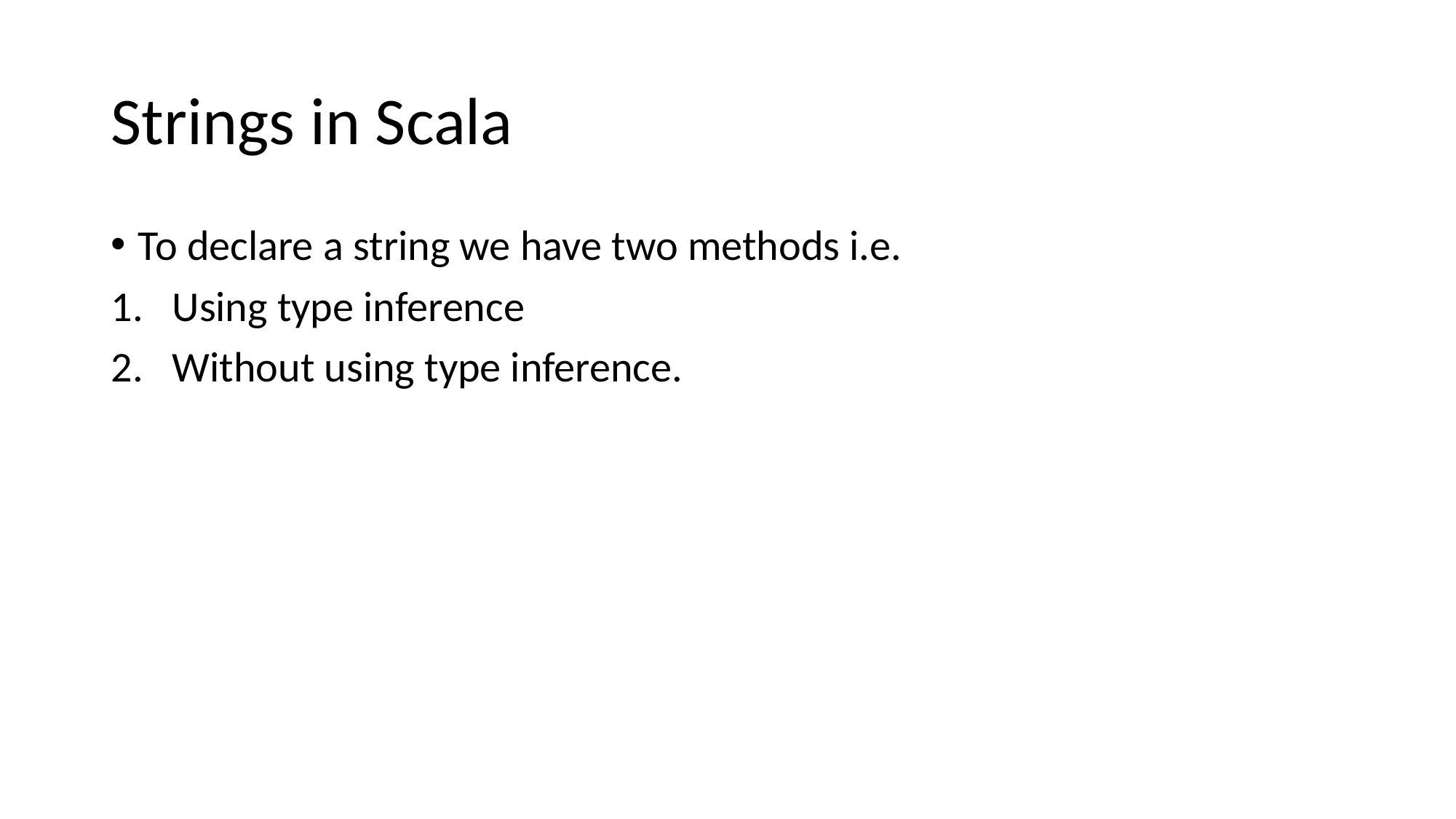

# Strings in Scala
To declare a string we have two methods i.e.
Using type inference
Without using type inference.